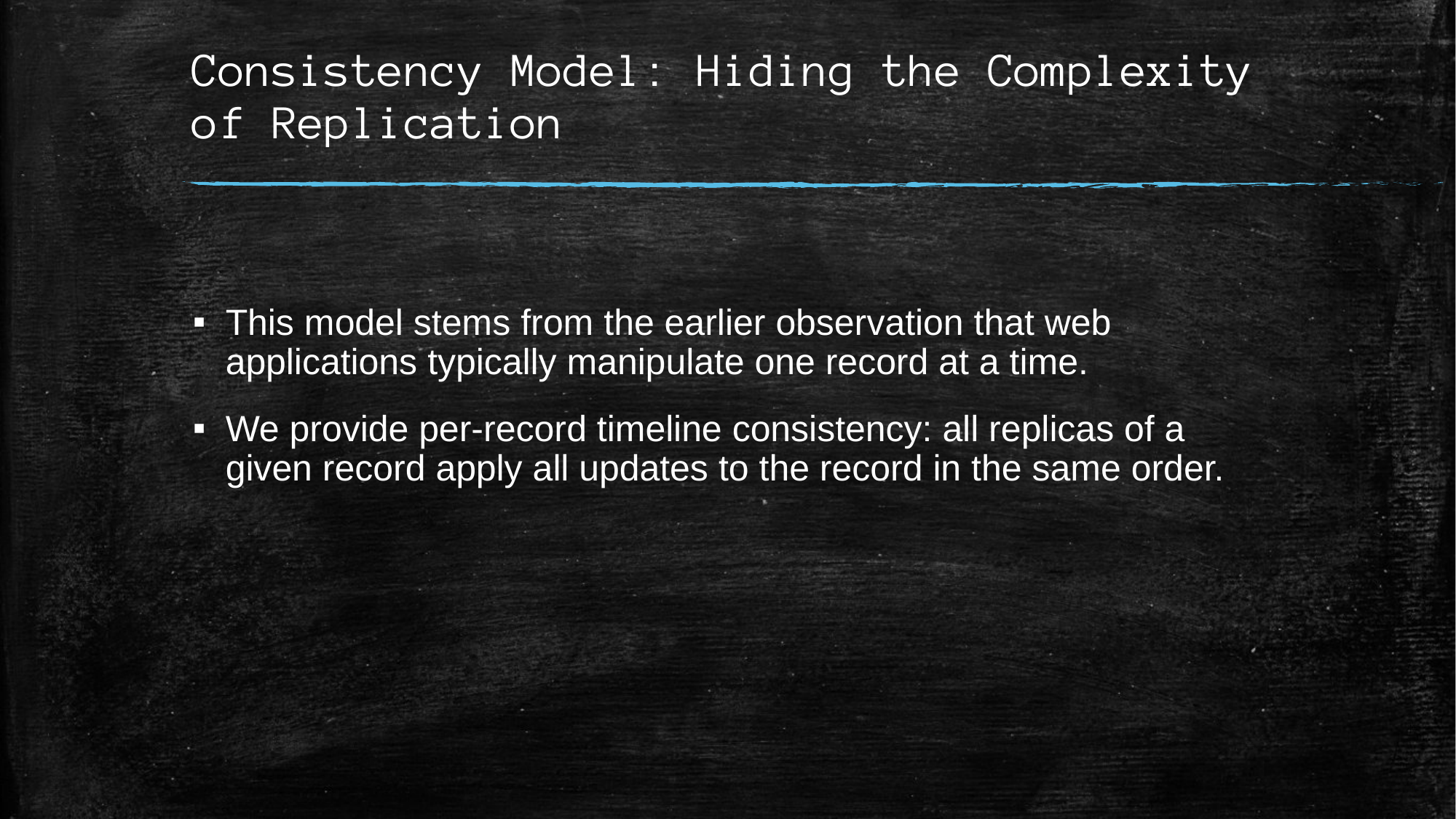

# Consistency Model: Hiding the Complexity of Replication

This model stems from the earlier observation that web applications typically manipulate one record at a time.
We provide per-record timeline consistency: all replicas of a given record apply all updates to the record in the same order.